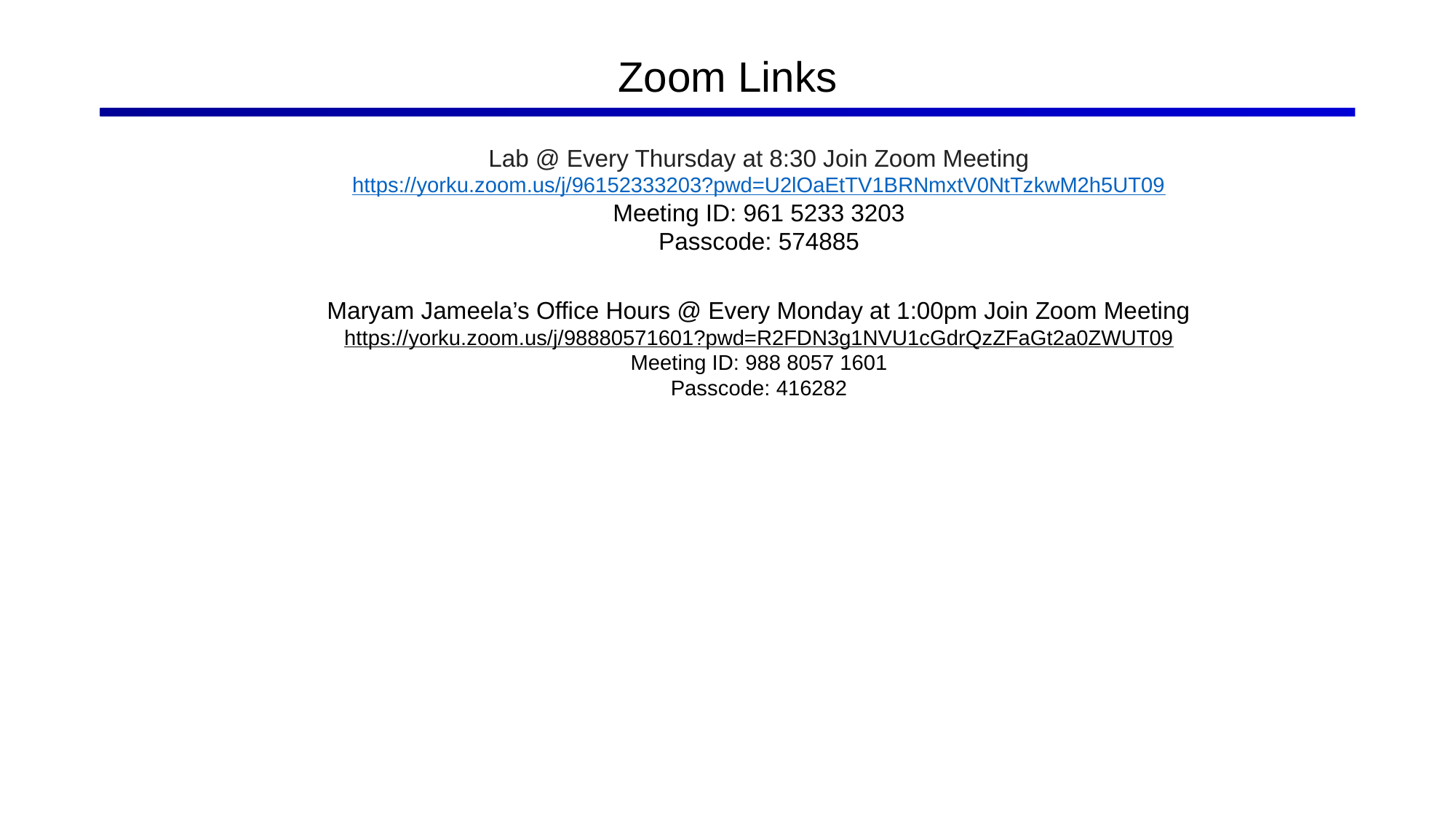

# Zoom Links
Lab @ Every Thursday at 8:30 Join Zoom Meeting
https://yorku.zoom.us/j/96152333203?pwd=U2lOaEtTV1BRNmxtV0NtTzkwM2h5UT09
Meeting ID: 961 5233 3203
Passcode: 574885
Maryam Jameela’s Office Hours @ Every Monday at 1:00pm Join Zoom Meeting
https://yorku.zoom.us/j/98880571601?pwd=R2FDN3g1NVU1cGdrQzZFaGt2a0ZWUT09
Meeting ID: 988 8057 1601
Passcode: 416282